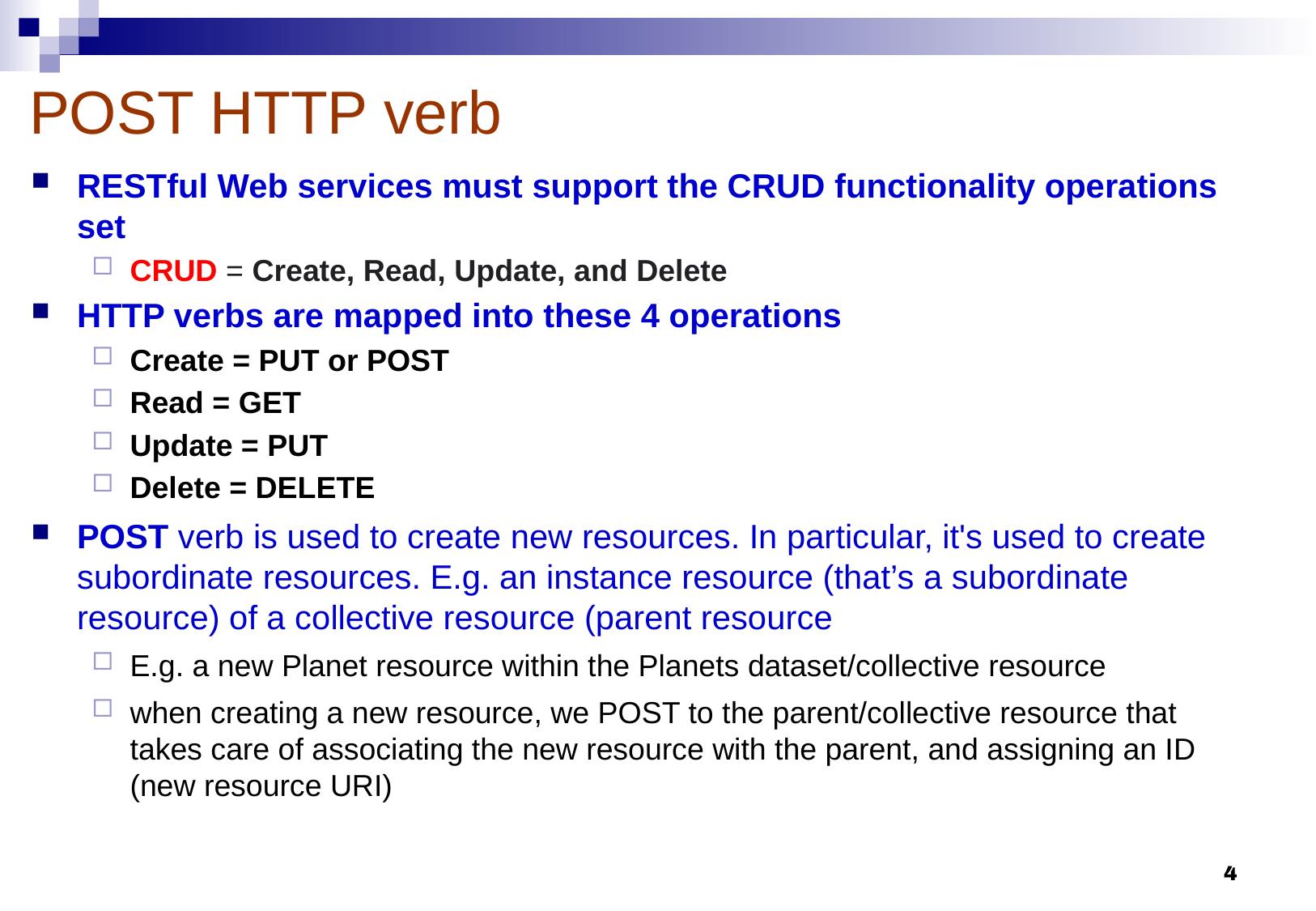

# POST HTTP verb
RESTful Web services must support the CRUD functionality operations set
CRUD = Create, Read, Update, and Delete
HTTP verbs are mapped into these 4 operations
Create = PUT or POST
Read = GET
Update = PUT
Delete = DELETE
POST verb is used to create new resources. In particular, it's used to create subordinate resources. E.g. an instance resource (that’s a subordinate resource) of a collective resource (parent resource
E.g. a new Planet resource within the Planets dataset/collective resource
when creating a new resource, we POST to the parent/collective resource that takes care of associating the new resource with the parent, and assigning an ID (new resource URI)
4